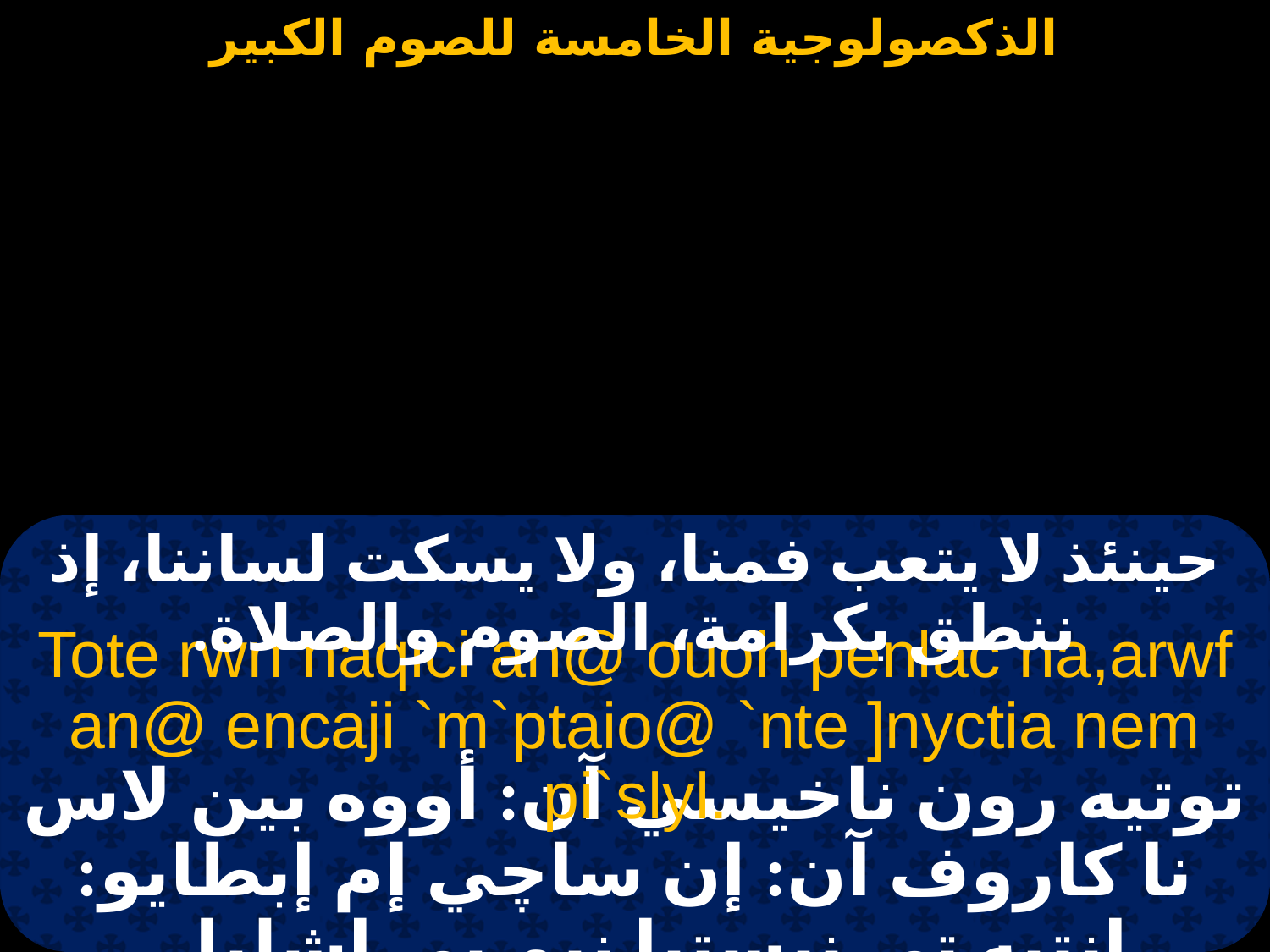

#
حينئذ لا يتعب فمنا، ولا يسكت لساننا، إذ ننطق بكرامة، الصوم والصلاة.
Tote rwn naqici an@ ouoh penlac na,arwf an@ encaji `m`ptaio@ `nte ]nyctia nem pi`slyl.
توتيه رون ناخيسي آن: أووه بين لاس نا كاروف آن: إن ساچي إم إبطايو: إنتيه تي نيستيا نيم بي إشليل.